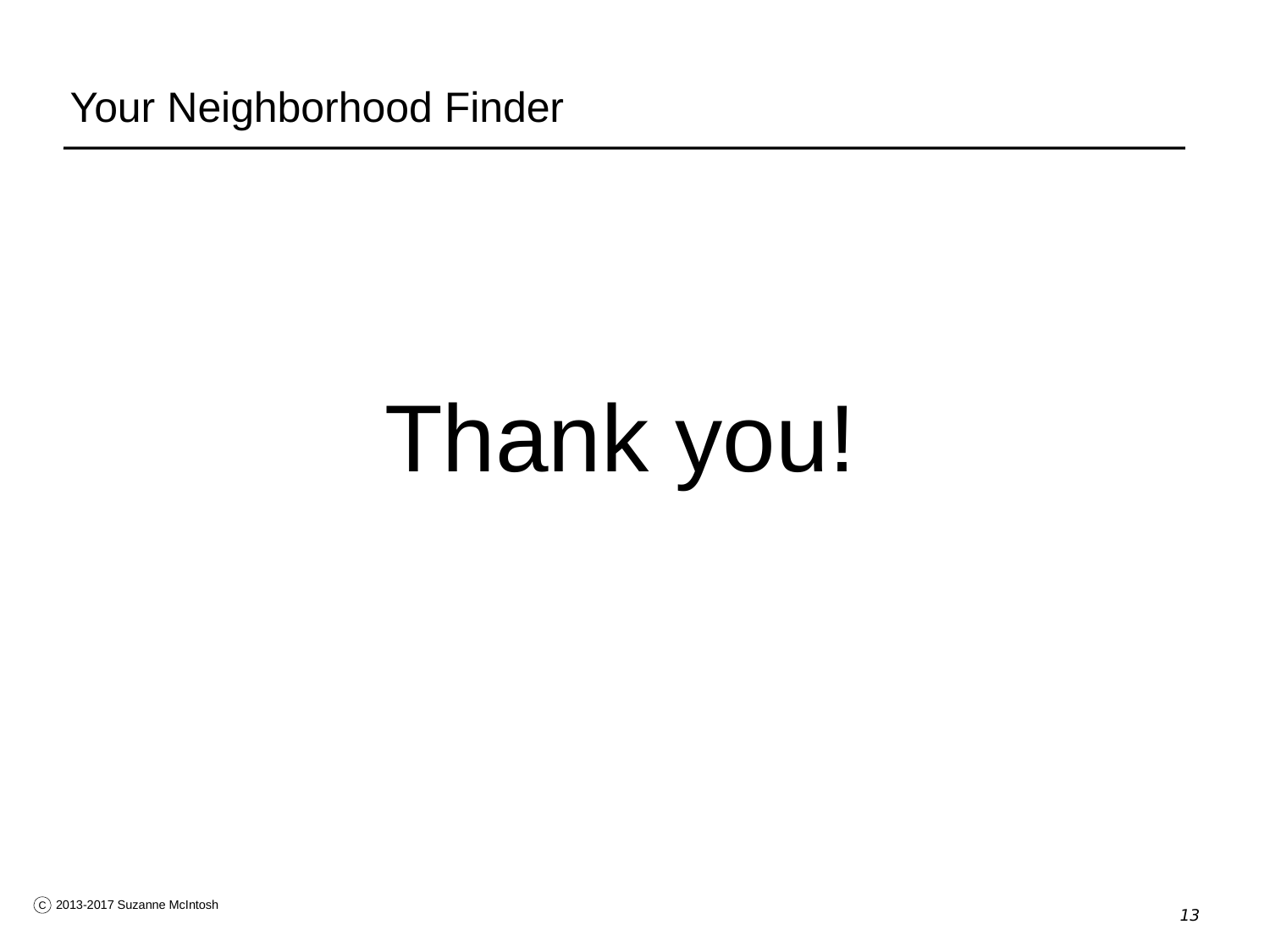

# Your Neighborhood Finder

Thank you!
13